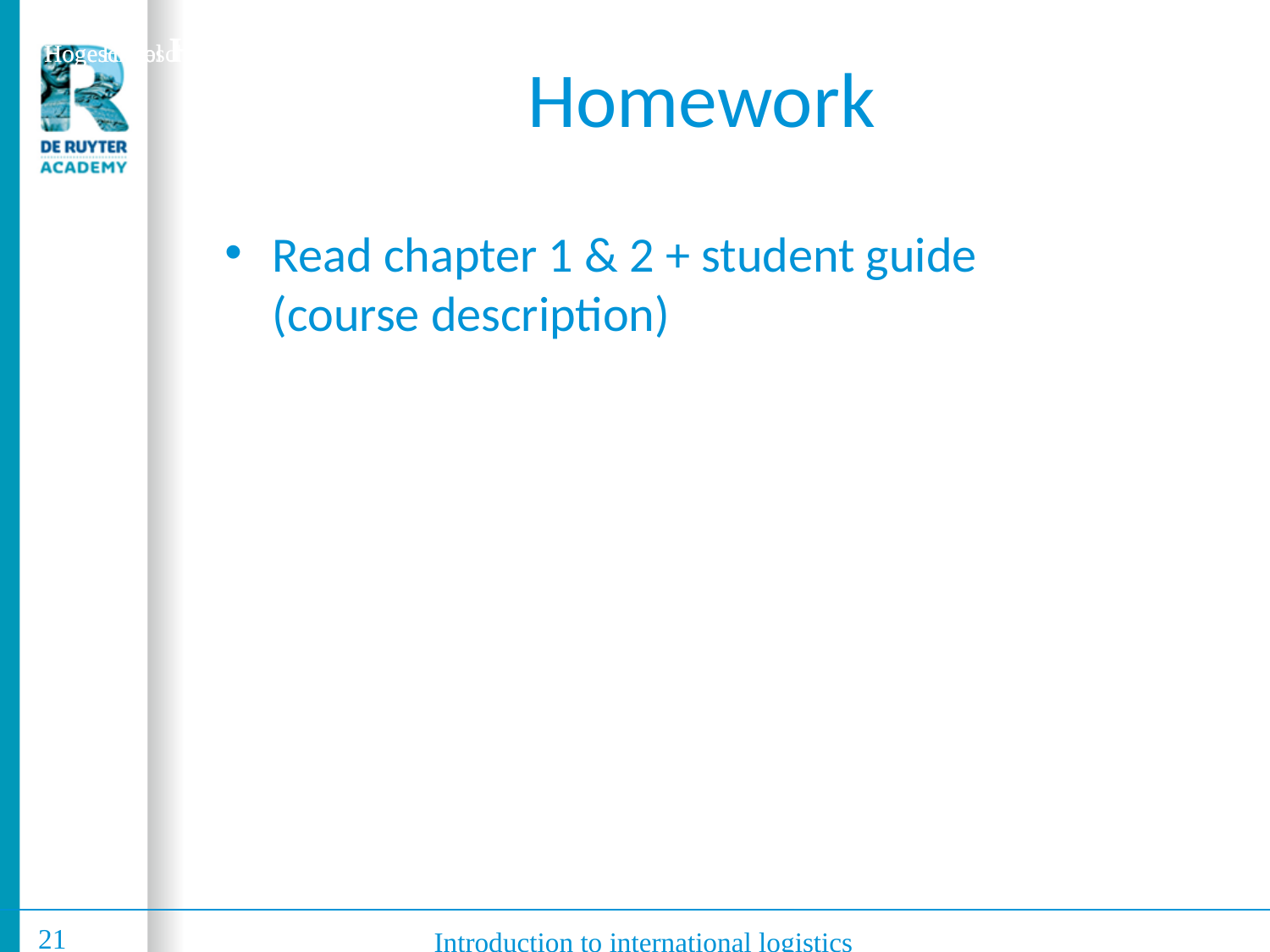

# Homework
Read chapter 1 & 2 + student guide         (course description)

21
Introduction to international logistics